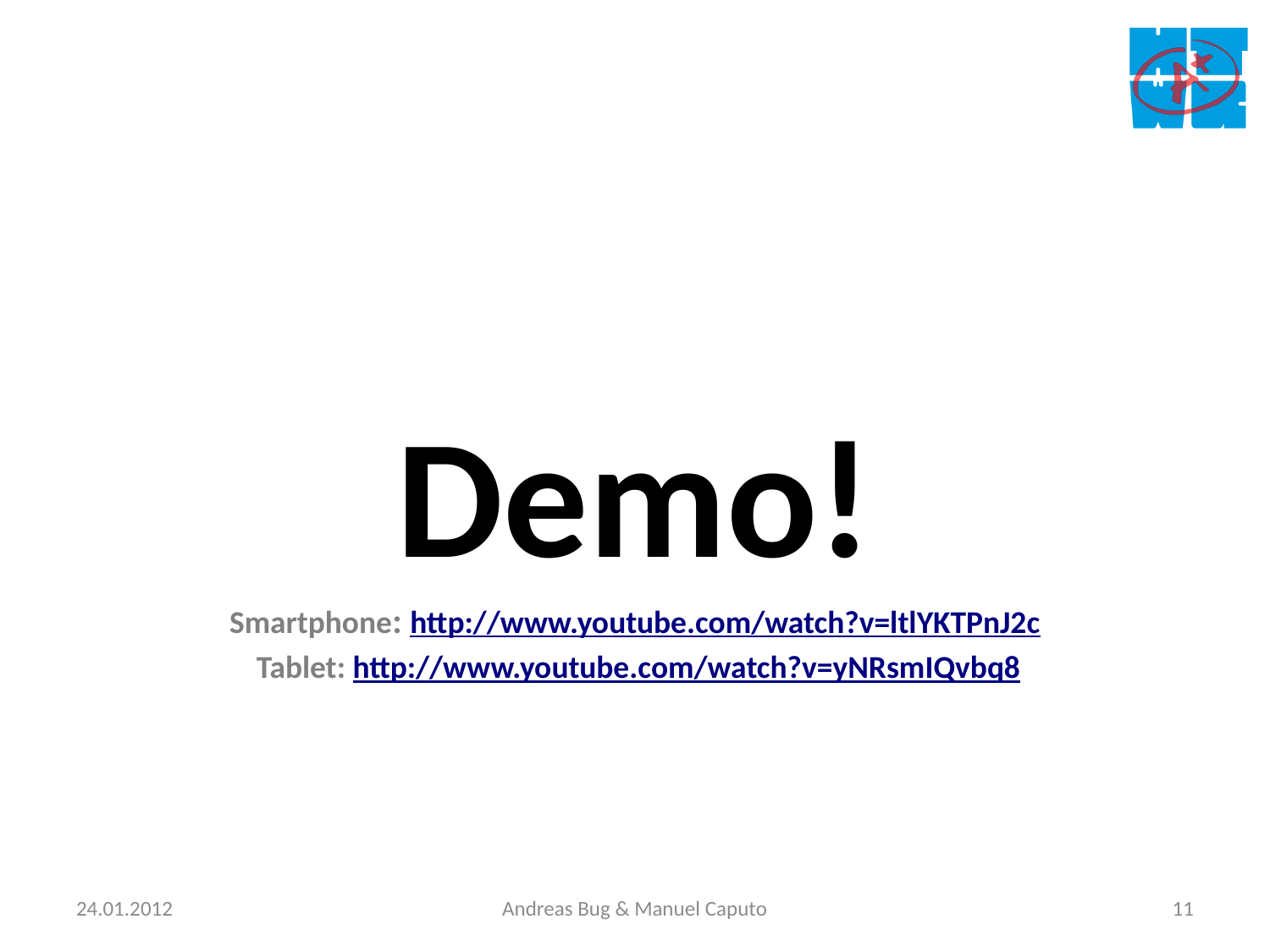

#
Demo!
Smartphone: http://www.youtube.com/watch?v=ltlYKTPnJ2c
 Tablet: http://www.youtube.com/watch?v=yNRsmIQvbq8
24.01.2012
Andreas Bug & Manuel Caputo
11